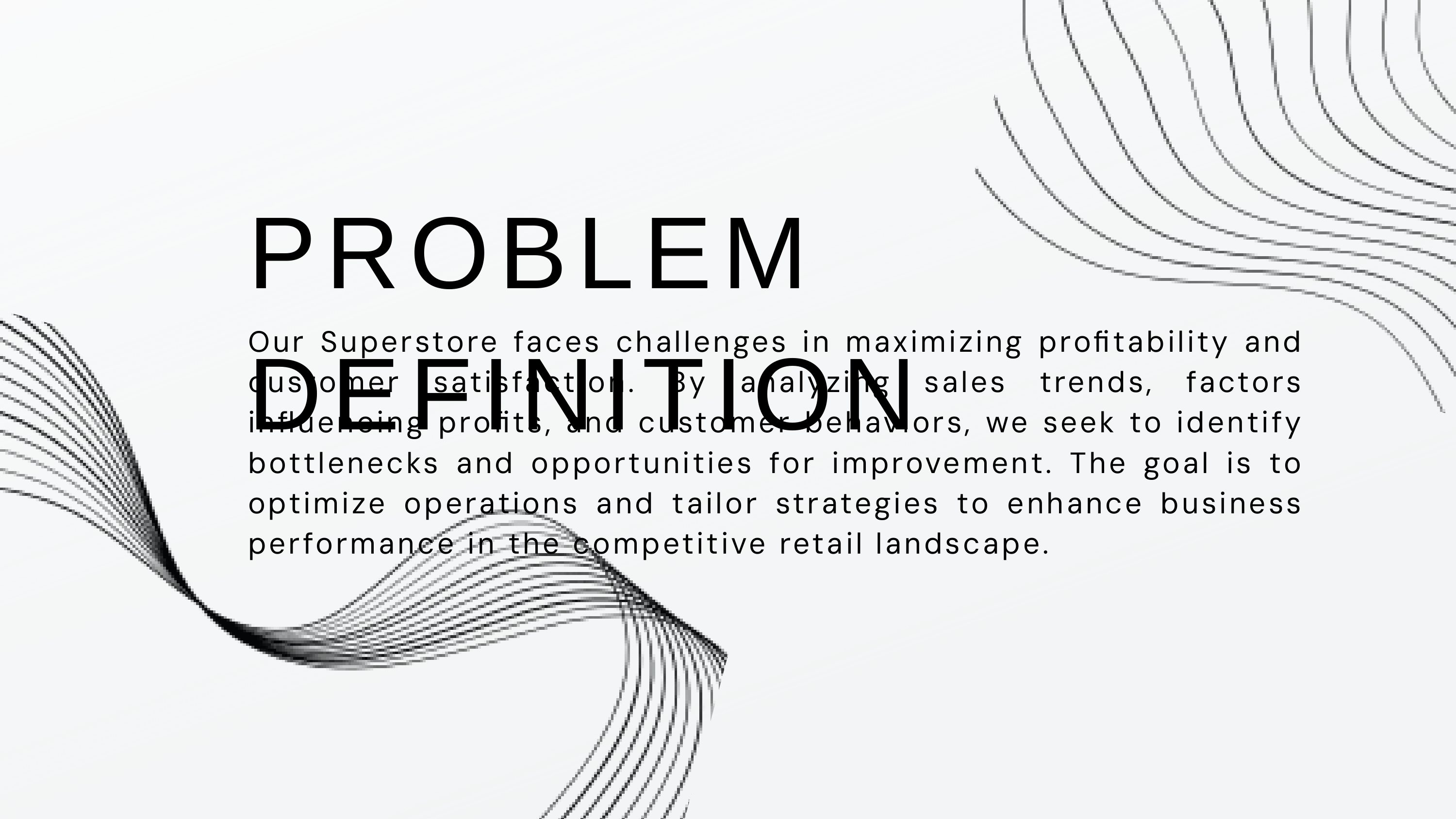

PROBLEM DEFINITION
Our Superstore faces challenges in maximizing profitability and customer satisfaction. By analyzing sales trends, factors influencing profits, and customer behaviors, we seek to identify bottlenecks and opportunities for improvement. The goal is to optimize operations and tailor strategies to enhance business performance in the competitive retail landscape.